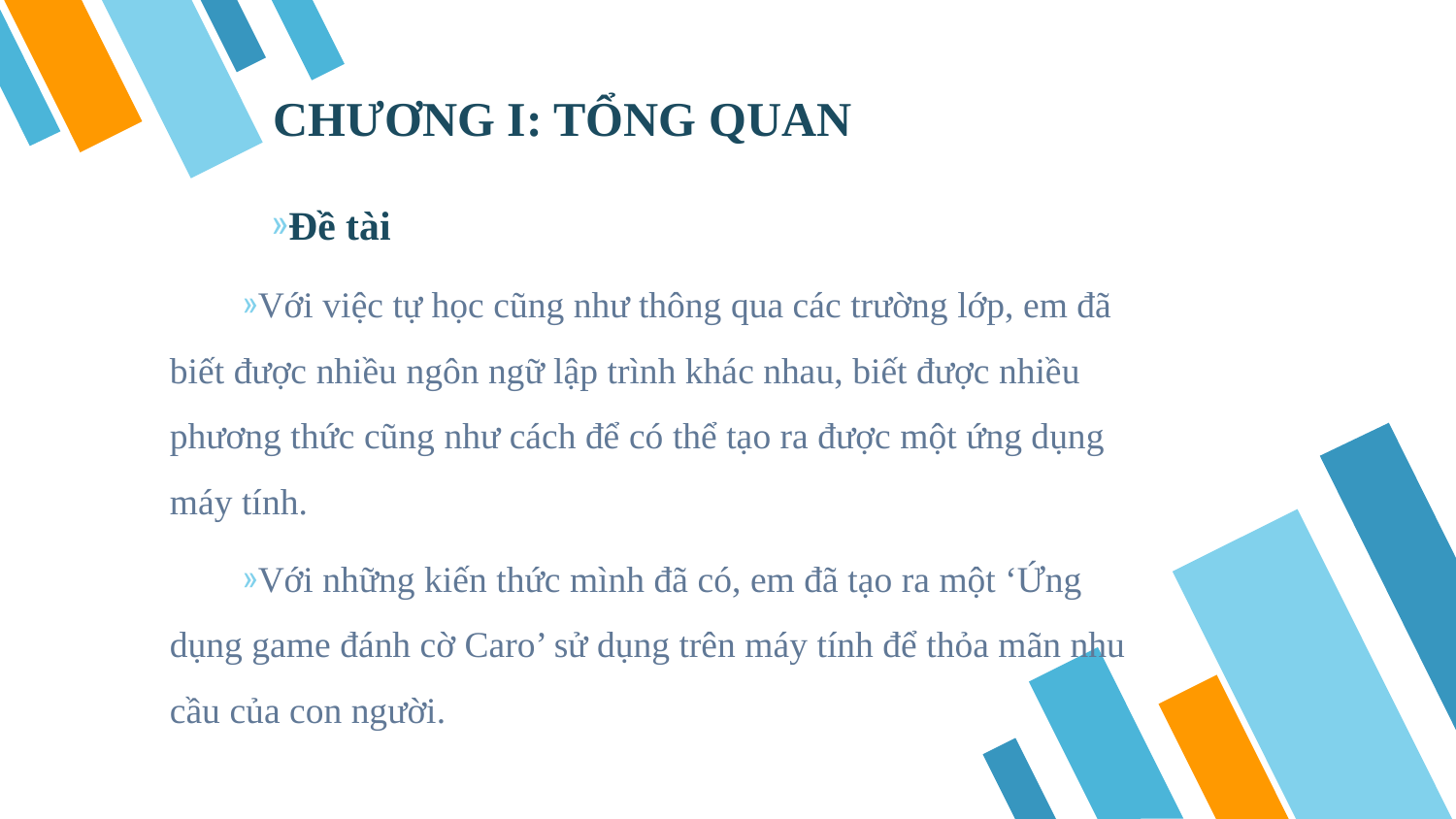

5
CHƯƠNG I: TỔNG QUAN
Đề tài
Với việc tự học cũng như thông qua các trường lớp, em đã biết được nhiều ngôn ngữ lập trình khác nhau, biết được nhiều phương thức cũng như cách để có thể tạo ra được một ứng dụng máy tính.
Với những kiến thức mình đã có, em đã tạo ra một ‘Ứng dụng game đánh cờ Caro’ sử dụng trên máy tính để thỏa mãn nhu cầu của con người.